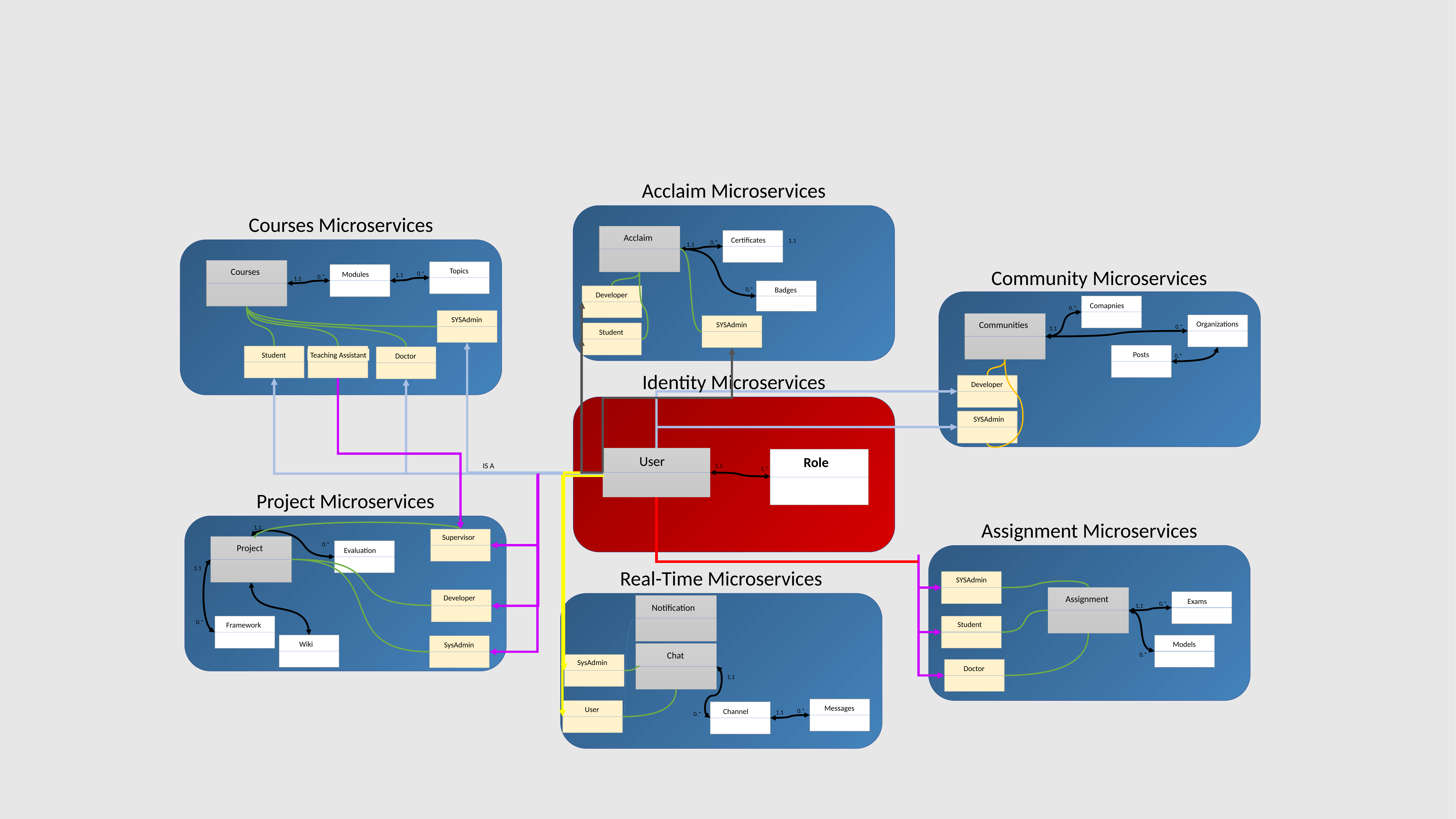

Acclaim Microservices

Courses Microservices

Acclaim

Certificates
1.1
0.*
1.1

Community Microservices
Topics
Courses

Modules
0.*
1.1
0.*
1.1

Badges
0.*

Developer

Comapnies
0.*

SYSAdmin

Organizations
Communities
SYSAdmin
0.*

1.1
Student

Posts
Student
Teaching Assistant
Doctor
0.*
Identity Microservices

Developer

SYSAdmin

User
Role
IS A
1.1
1.*
Project Microservices
Assignment Microservices

1.1

Supervisor

0.*
Project

Evaluation

1.1
Real-Time Microservices

SYSAdmin

Developer
Assignment

Exams

0.*
1.1
Notification

0.*
Student
Framework

Wiki
Models
SysAdmin

Chat
0.*

SysAdmin

Doctor
1.1

Messages

User
Channel
0.*
1.1
0.*